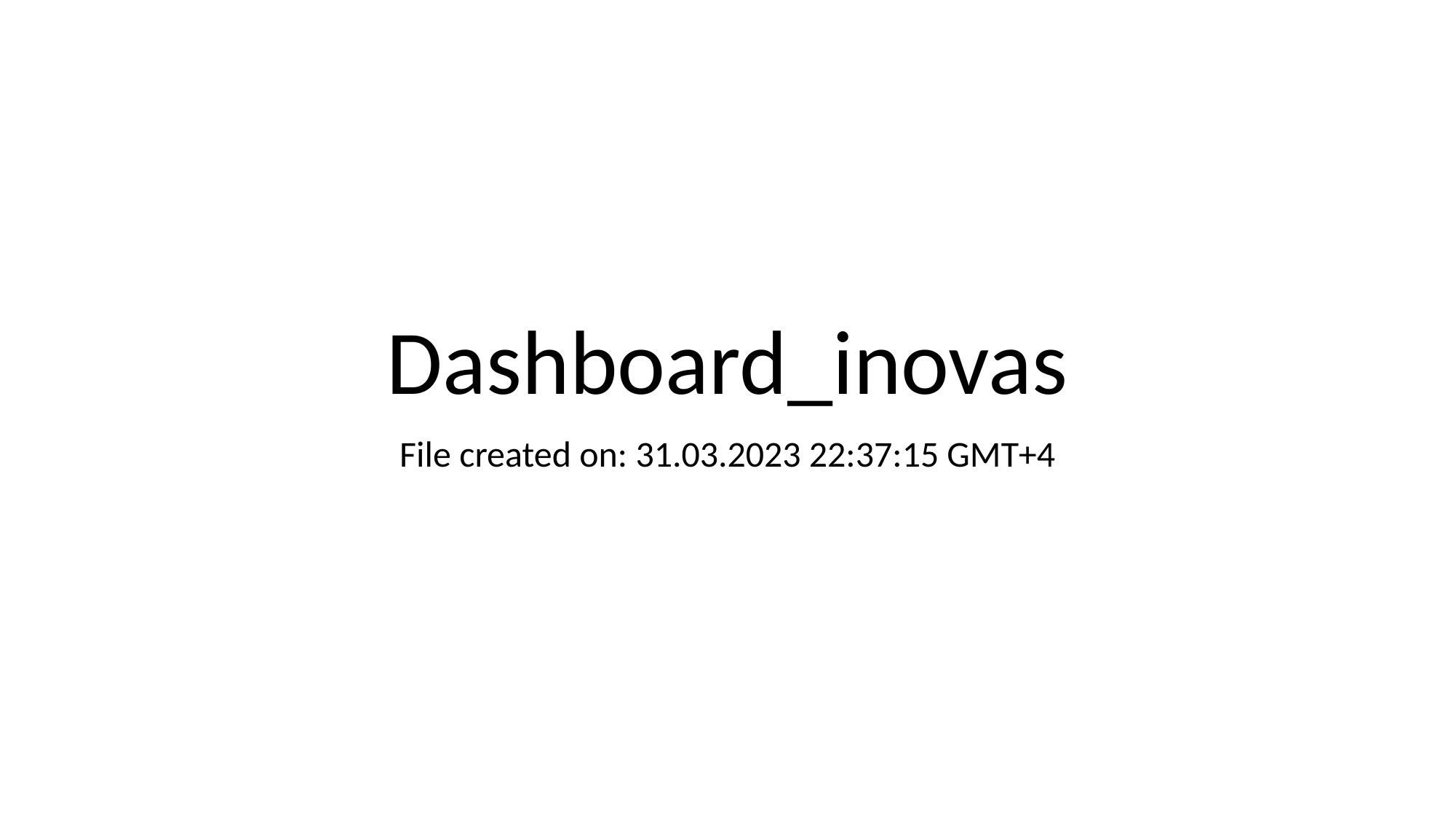

# Dashboard_inovas
File created on: 31.03.2023 22:37:15 GMT+4